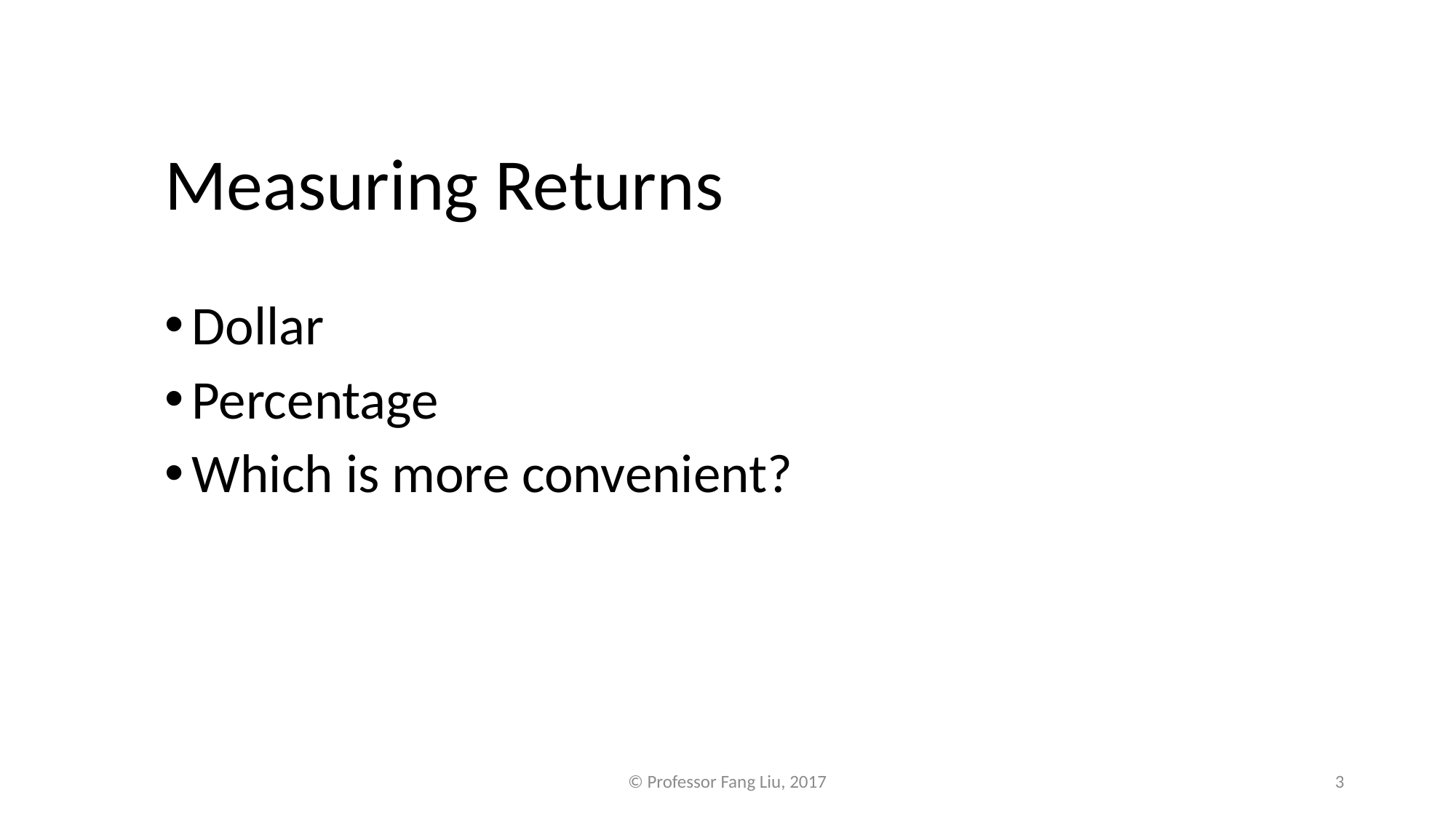

Measuring Returns
Dollar
Percentage
Which is more convenient?

© Professor Fang Liu, 2017
3